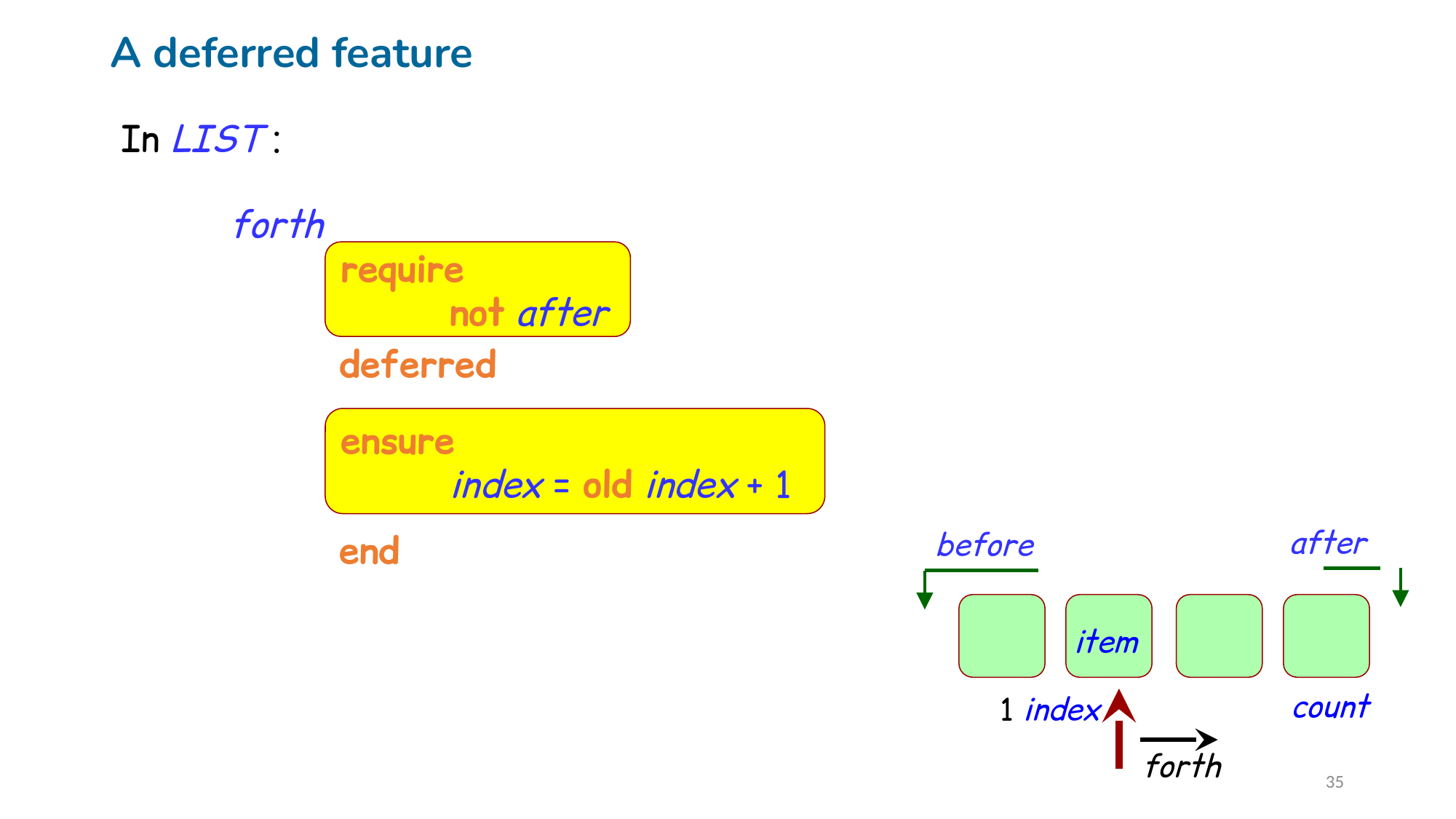

# A deferred feature
In LIST :

	forth

		deferred

		end
require
	not after
ensure
	index = old index + 1
after
before

item
count
1
index
forth
35